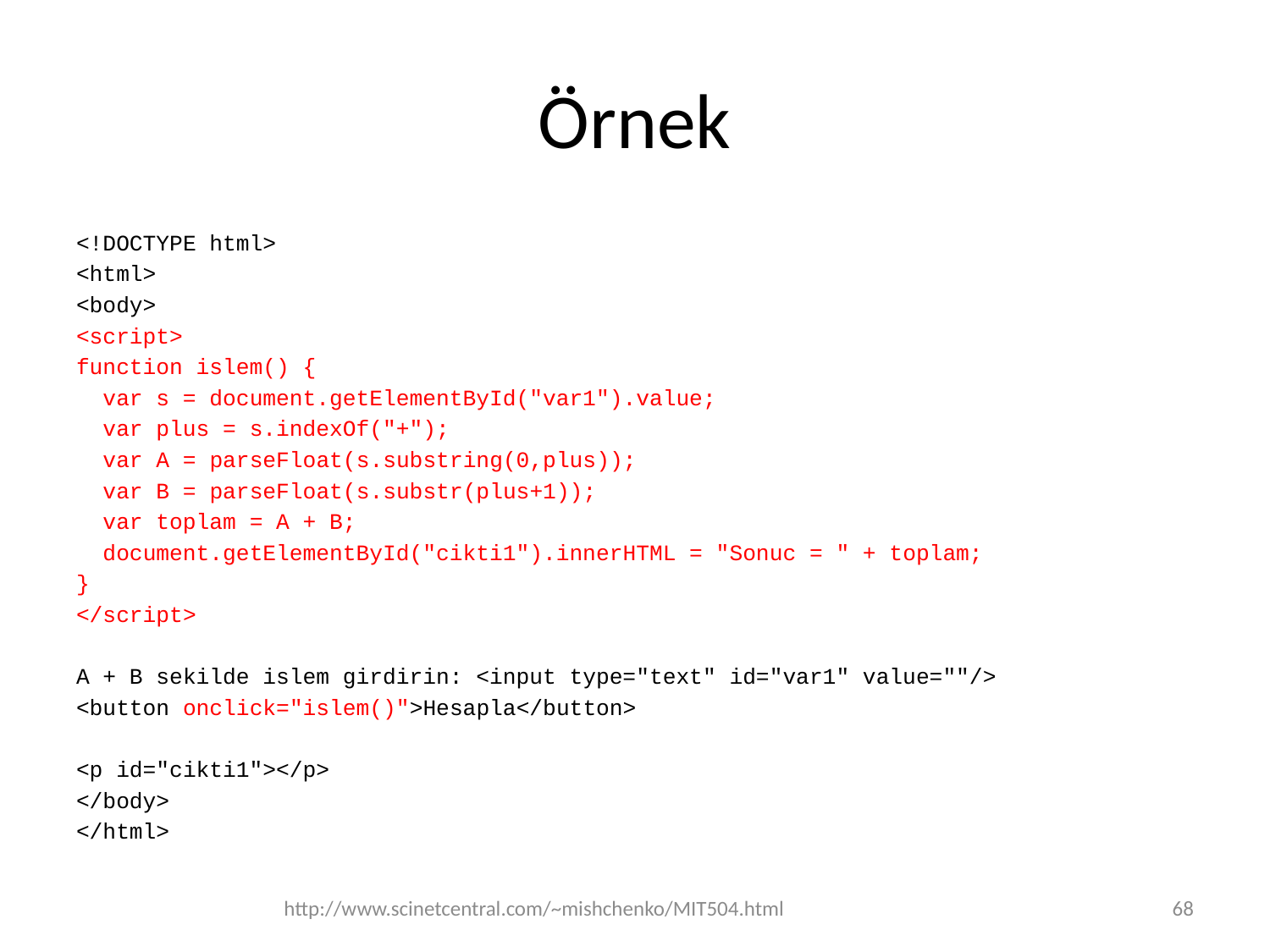

# Örnek
<!DOCTYPE html>
<html>
<body>
<script>
function islem() {
  var s = document.getElementById("var1").value;
  var plus = s.indexOf("+");
  var A = parseFloat(s.substring(0,plus));
  var B = parseFloat(s.substr(plus+1));
  var toplam = A + B;
  document.getElementById("cikti1").innerHTML = "Sonuc = " + toplam;
}
</script>

A + B sekilde islem girdirin: <input type="text" id="var1" value=""/>
<button onclick="islem()">Hesapla</button>

<p id="cikti1"></p>
</body>
</html>
http://www.scinetcentral.com/~mishchenko/MIT504.html
68